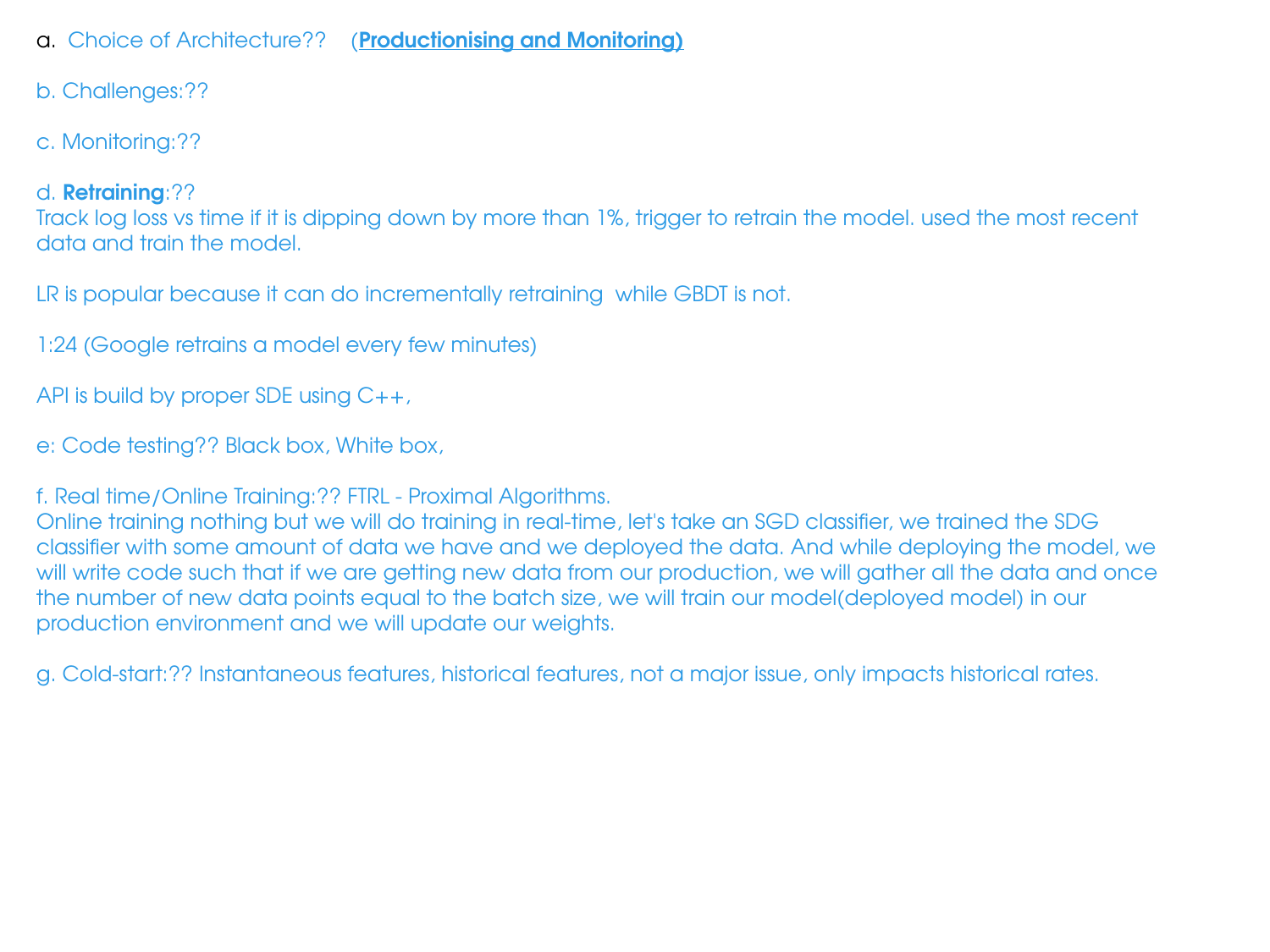

Choice of Architecture??    (Productionising and Monitoring)

b. Challenges:??

c. Monitoring:??

d. Retraining:??
Track log loss vs time if it is dipping down by more than 1%, trigger to retrain the model. used the most recent data and train the model.

LR is popular because it can do incrementally retraining  while GBDT is not.

1:24 (Google retrains a model every few minutes)

API is build by proper SDE using C++,

e: Code testing?? Black box, White box,

f. Real time/Online Training:?? FTRL - Proximal Algorithms.
Online training nothing but we will do training in real-time, let's take an SGD classifier, we trained the SDG classifier with some amount of data we have and we deployed the data. And while deploying the model, we will write code such that if we are getting new data from our production, we will gather all the data and once the number of new data points equal to the batch size, we will train our model(deployed model) in our production environment and we will update our weights.

g. Cold-start:?? Instantaneous features, historical features, not a major issue, only impacts historical rates.